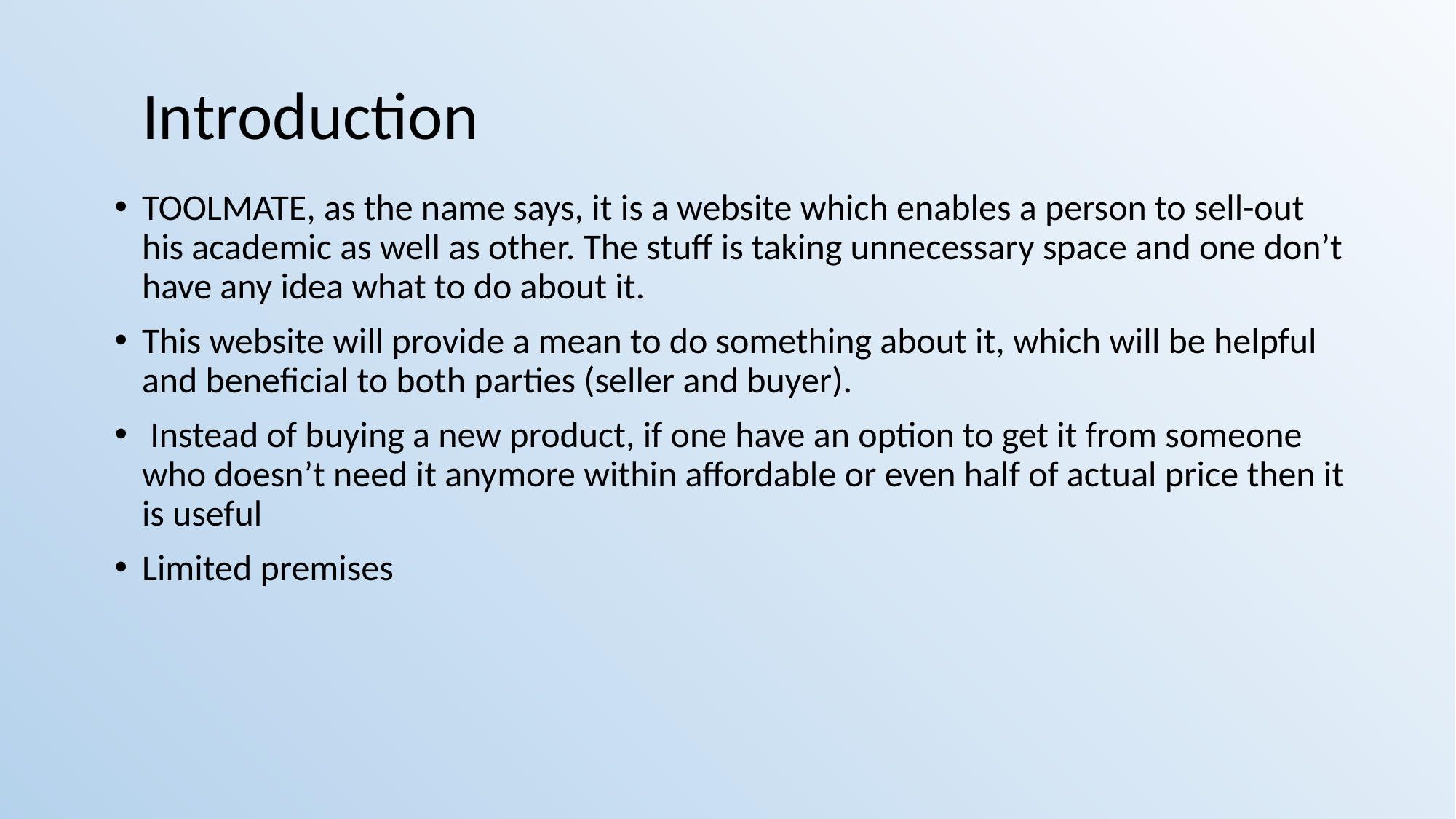

# Introduction
TOOLMATE, as the name says, it is a website which enables a person to sell-out his academic as well as other. The stuff is taking unnecessary space and one don’t have any idea what to do about it.
This website will provide a mean to do something about it, which will be helpful and beneficial to both parties (seller and buyer).
 Instead of buying a new product, if one have an option to get it from someone who doesn’t need it anymore within affordable or even half of actual price then it is useful
Limited premises